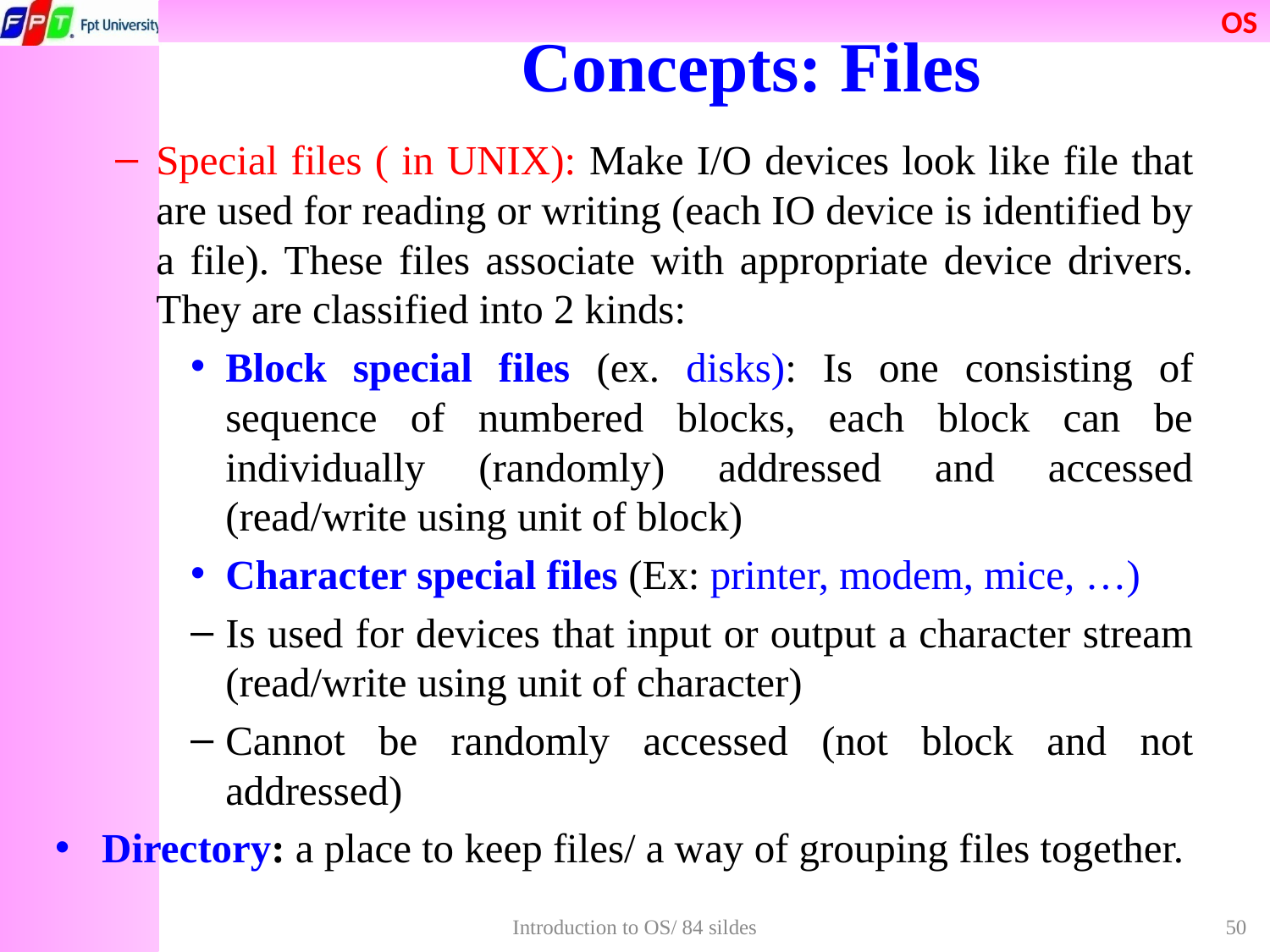

# Concepts: Files
Special files ( in UNIX): Make I/O devices look like file that are used for reading or writing (each IO device is identified by a file). These files associate with appropriate device drivers. They are classified into 2 kinds:
Block special files (ex. disks): Is one consisting of sequence of numbered blocks, each block can be individually (randomly) addressed and accessed (read/write using unit of block)
Character special files (Ex: printer, modem, mice, …)
Is used for devices that input or output a character stream (read/write using unit of character)
Cannot be randomly accessed (not block and not addressed)
Directory: a place to keep files/ a way of grouping files together.
Introduction to OS/ 84 sildes
50